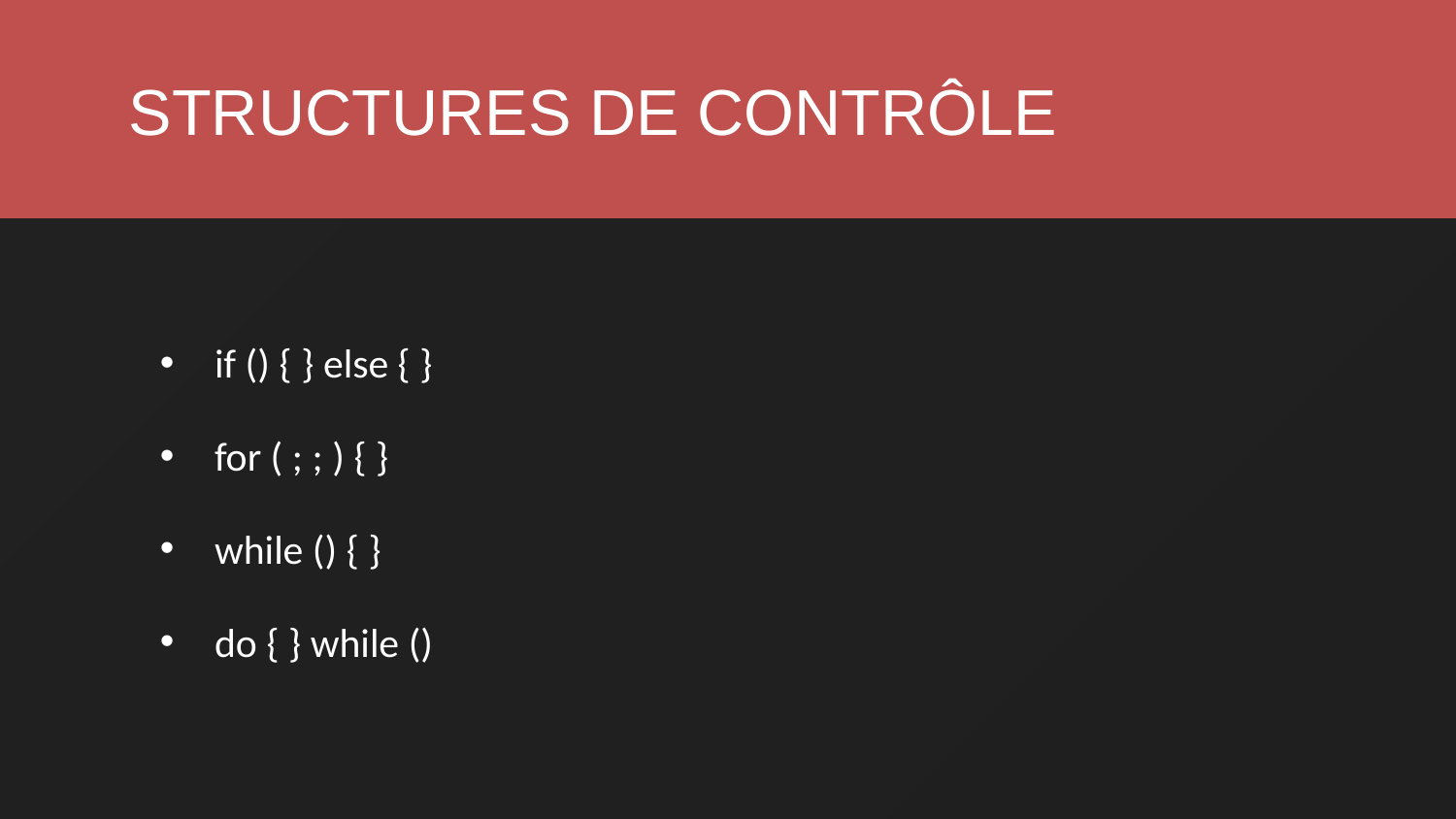

STRUCTURES DE CONTRÔLE
if () { } else { }
for ( ; ; ) { }
while () { }
do { } while ()